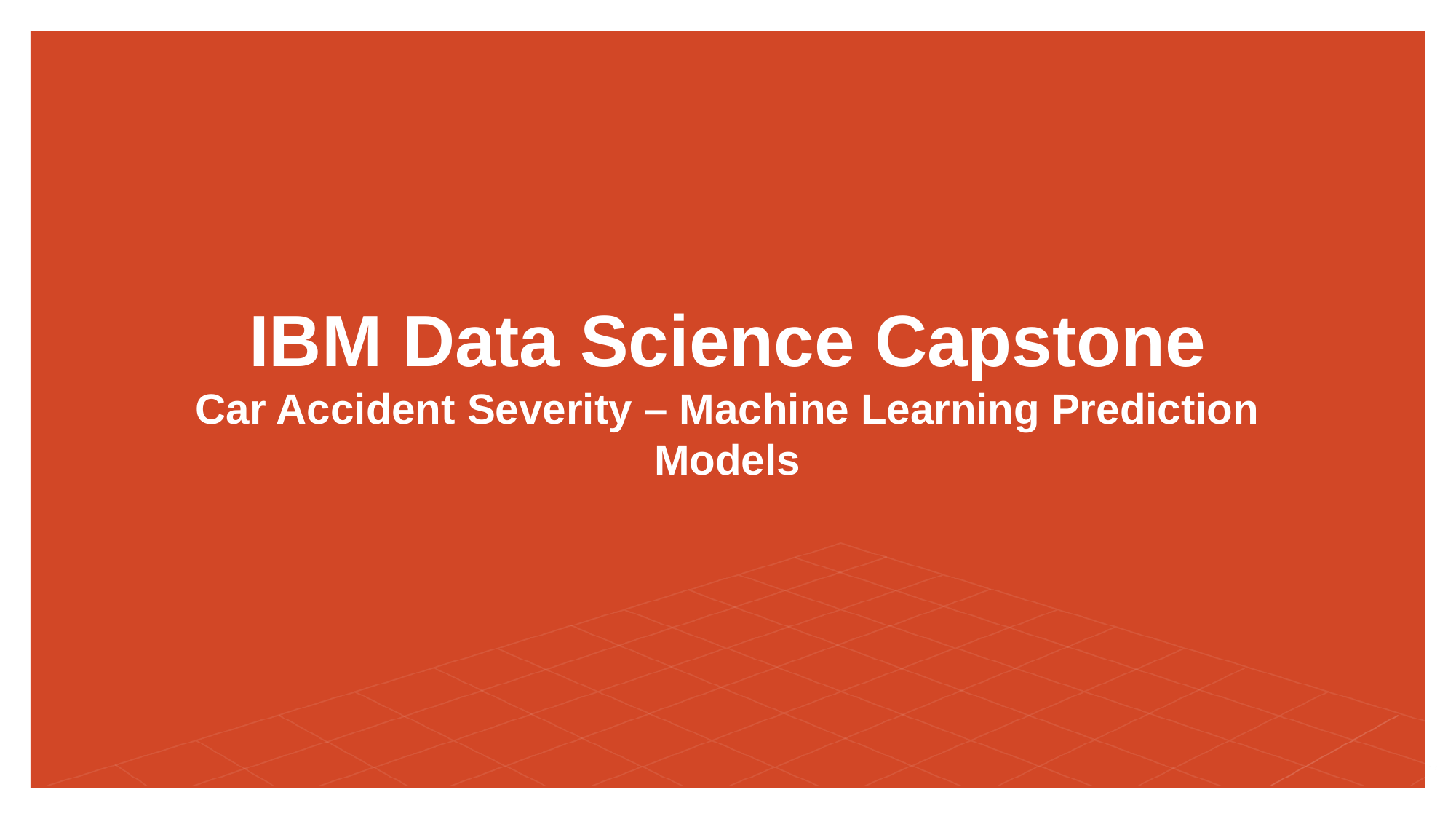

# IBM Data Science Capstone Car Accident Severity – Machine Learning Prediction Models